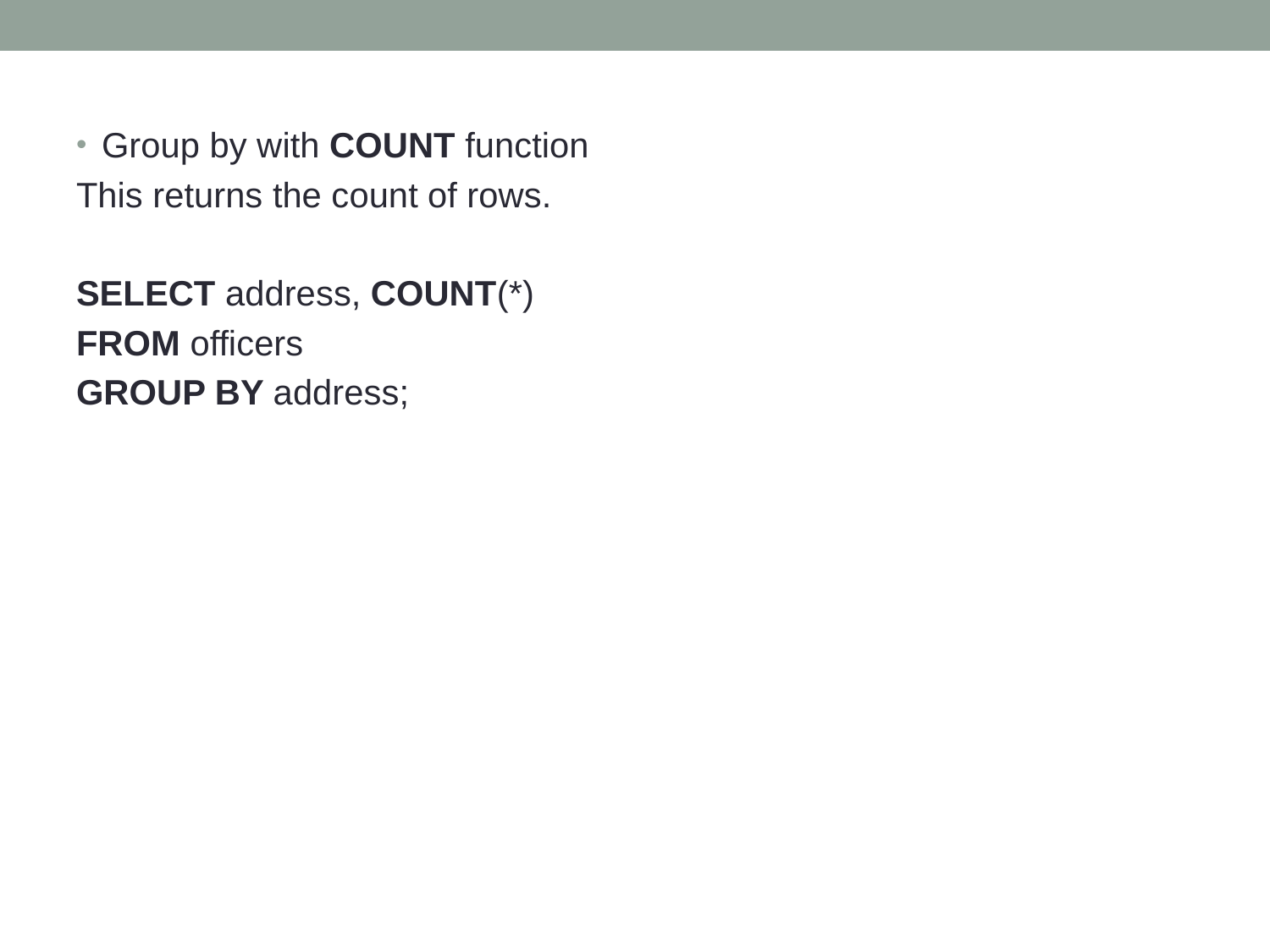

Group by with COUNT function
This returns the count of rows.

SELECT address, COUNT(*)
FROM officers
GROUP BY address;